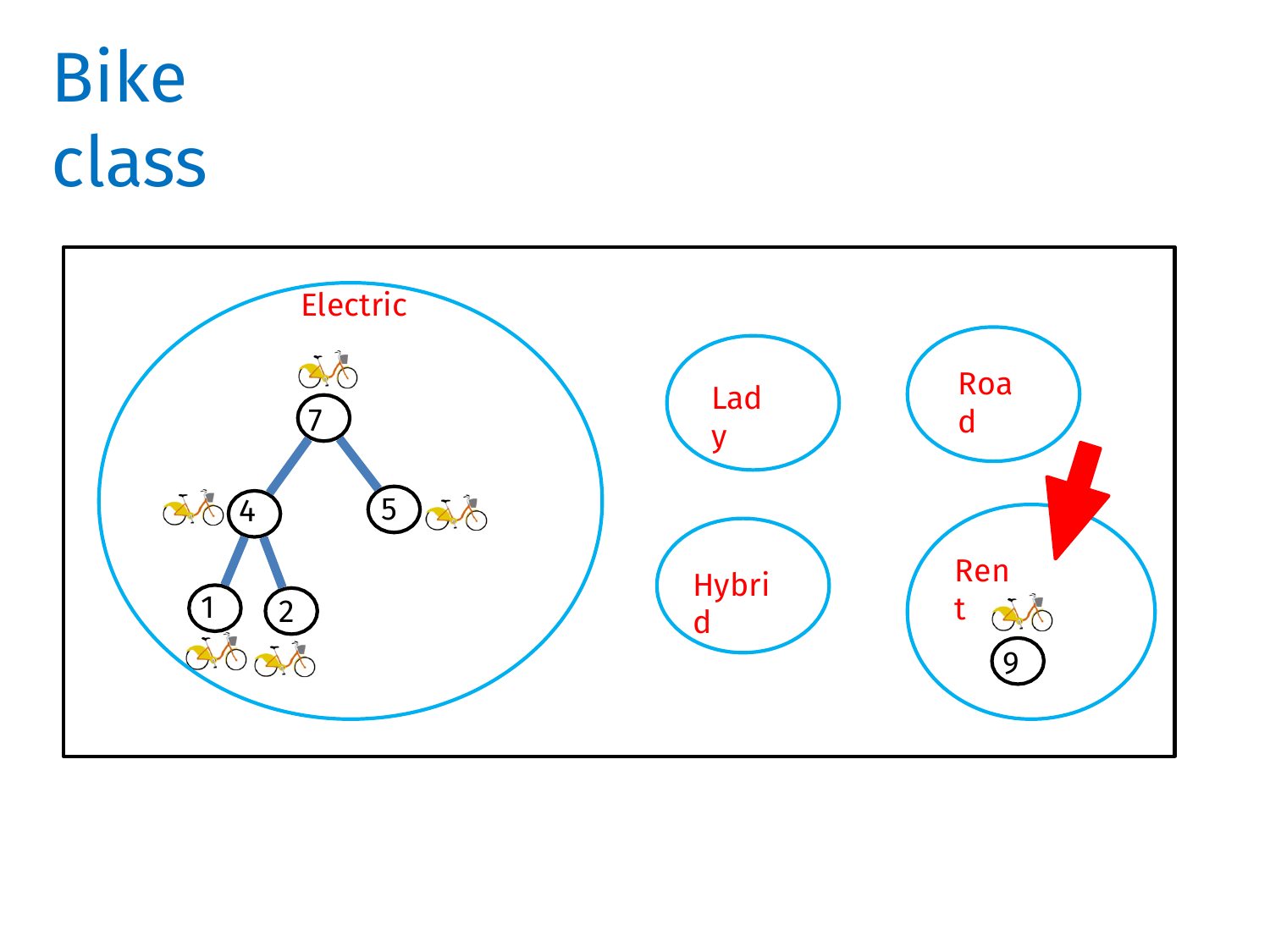

# Bike class

Electric

Road
Lady

7

5
4

Rent
Hybrid

1

2

9